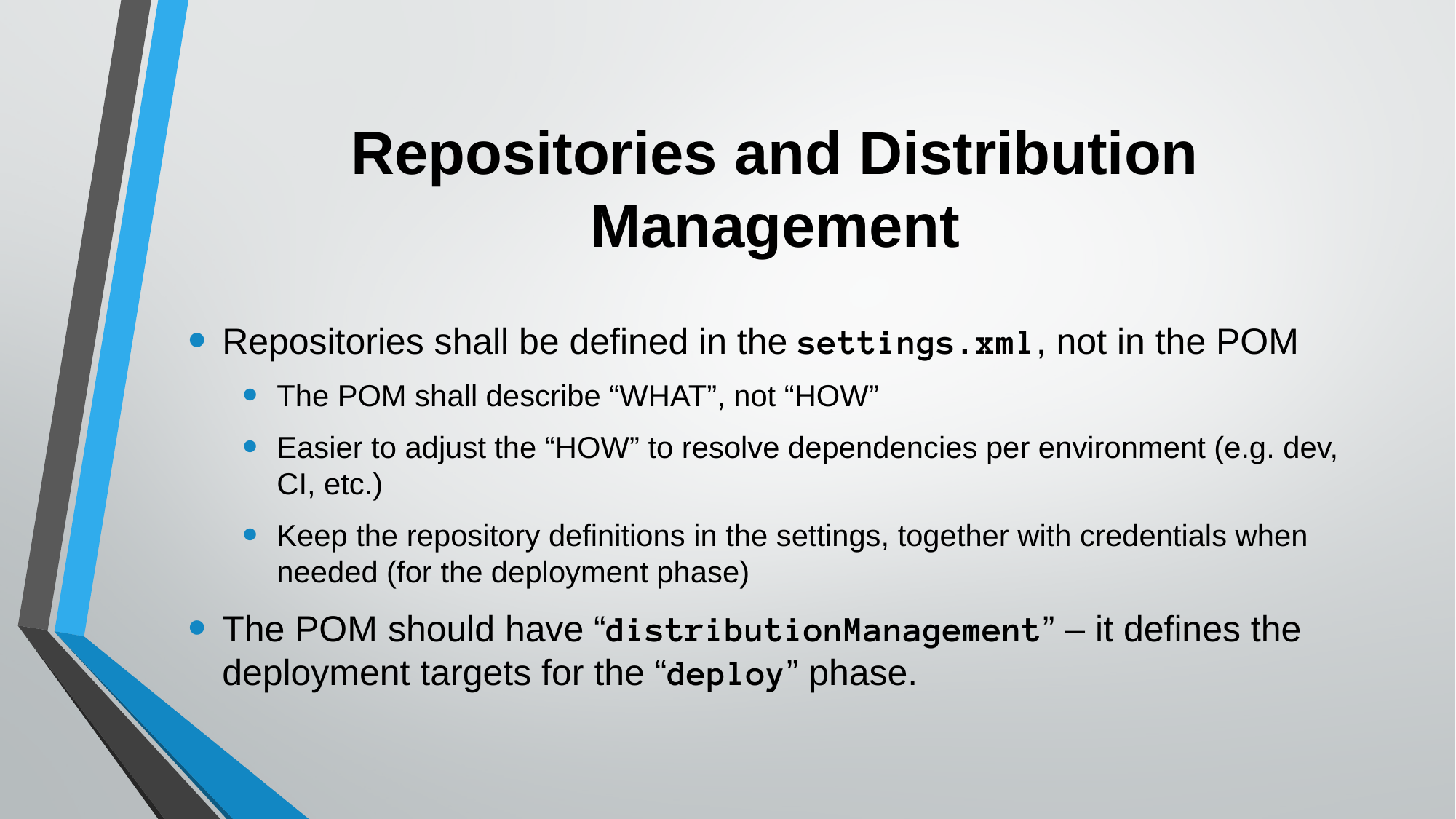

# Repositories and Distribution Management
Repositories shall be defined in the settings.xml, not in the POM
The POM shall describe “WHAT”, not “HOW”
Easier to adjust the “HOW” to resolve dependencies per environment (e.g. dev, CI, etc.)
Keep the repository definitions in the settings, together with credentials when needed (for the deployment phase)
The POM should have “distributionManagement” – it defines the deployment targets for the “deploy” phase.